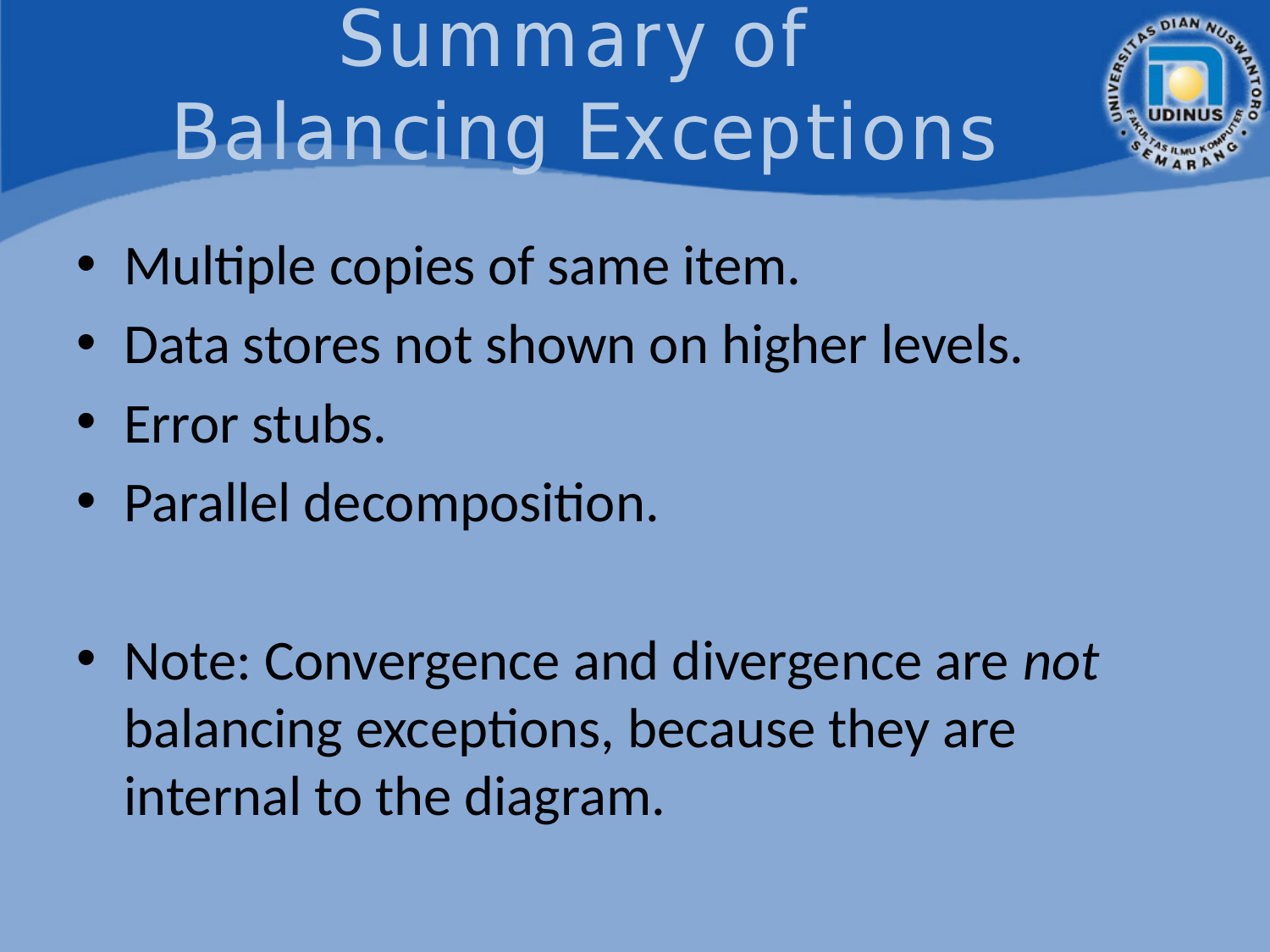

# Summary of Balancing Exceptions
Multiple copies of same item.
Data stores not shown on higher levels.
Error stubs.
Parallel decomposition.

Note: Convergence and divergence are not balancing exceptions, because they are internal to the diagram.